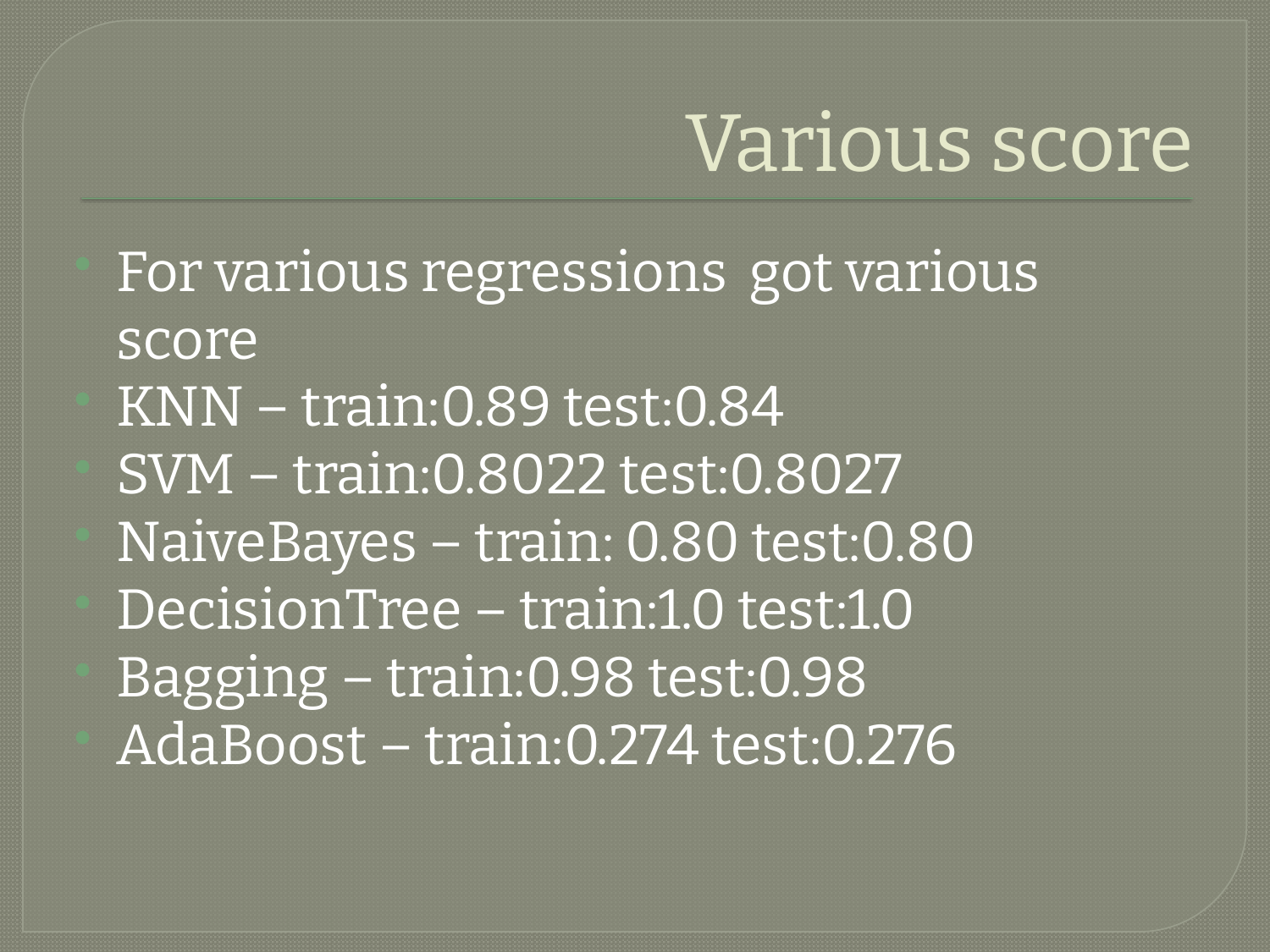

# Various score
For various regressions  got various score
KNN – train:0.89 test:0.84
SVM – train:0.8022 test:0.8027
NaiveBayes – train: 0.80 test:0.80
DecisionTree – train:1.0 test:1.0
Bagging – train:0.98 test:0.98
AdaBoost – train:0.274 test:0.276